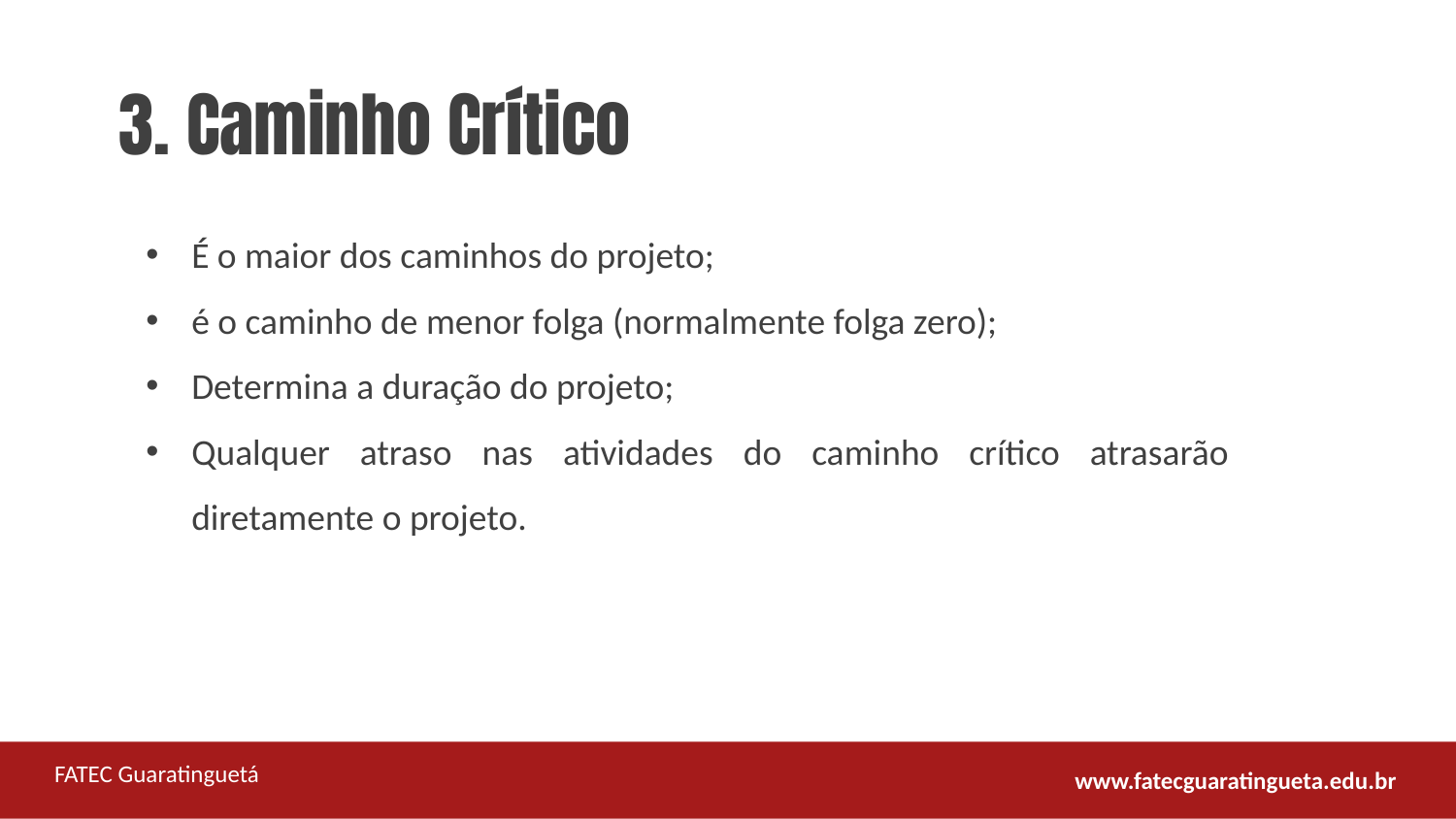

3. Caminho Crítico
É o maior dos caminhos do projeto;
é o caminho de menor folga (normalmente folga zero);
Determina a duração do projeto;
Qualquer atraso nas atividades do caminho crítico atrasarão diretamente o projeto.
FATEC Guaratinguetá
www.fatecguaratingueta.edu.br